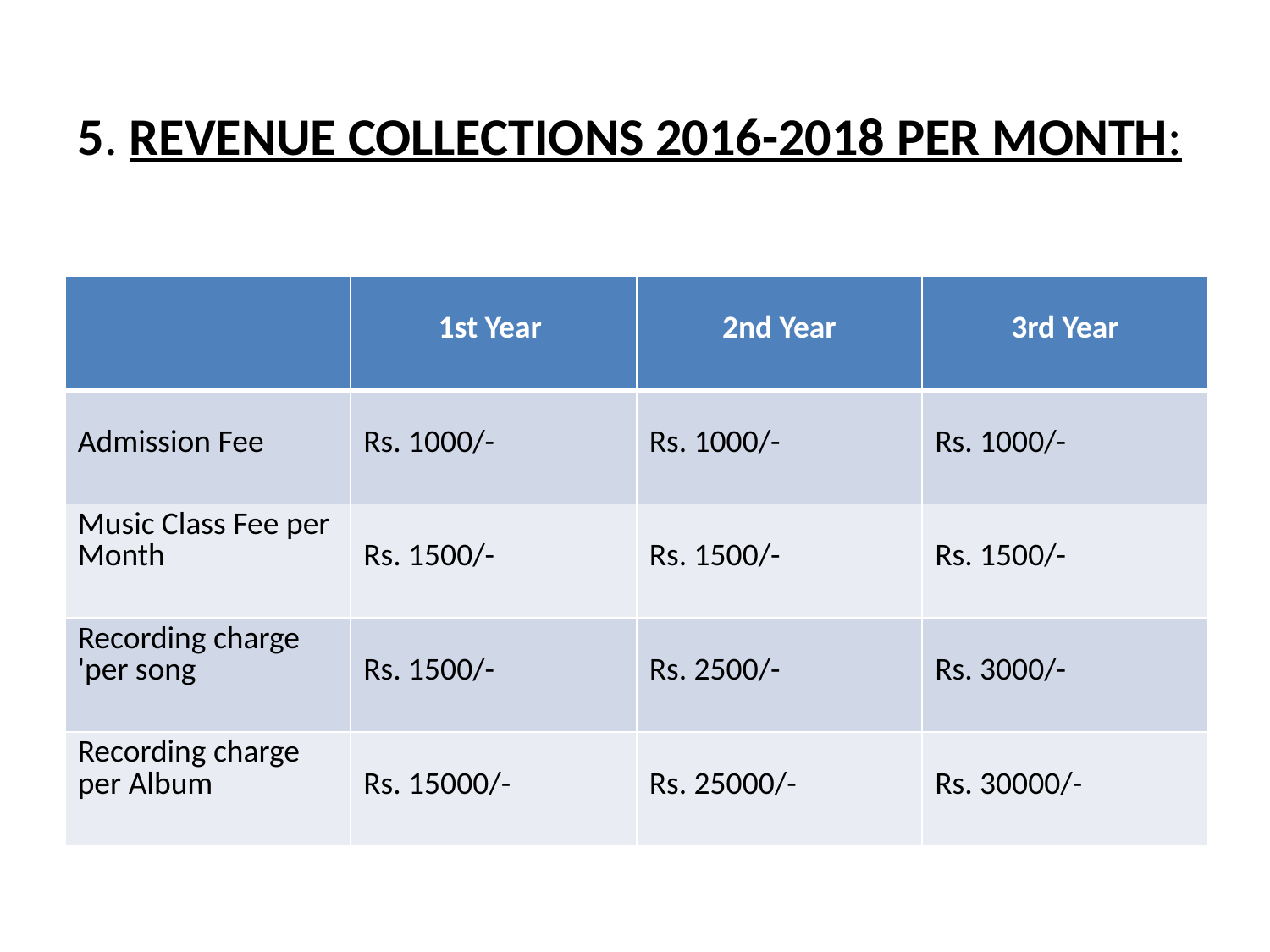

# 5. REVENUE COLLECTIONS 2016-2018 PER MONTH:
|  | 1st Year | 2nd Year | 3rd Year |
| --- | --- | --- | --- |
| Admission Fee | Rs. 1000/- | Rs. 1000/- | Rs. 1000/- |
| Music Class Fee per Month | Rs. 1500/- | Rs. 1500/- | Rs. 1500/- |
| Recording charge 'per song | Rs. 1500/- | Rs. 2500/- | Rs. 3000/- |
| Recording charge per Album | Rs. 15000/- | Rs. 25000/- | Rs. 30000/- |